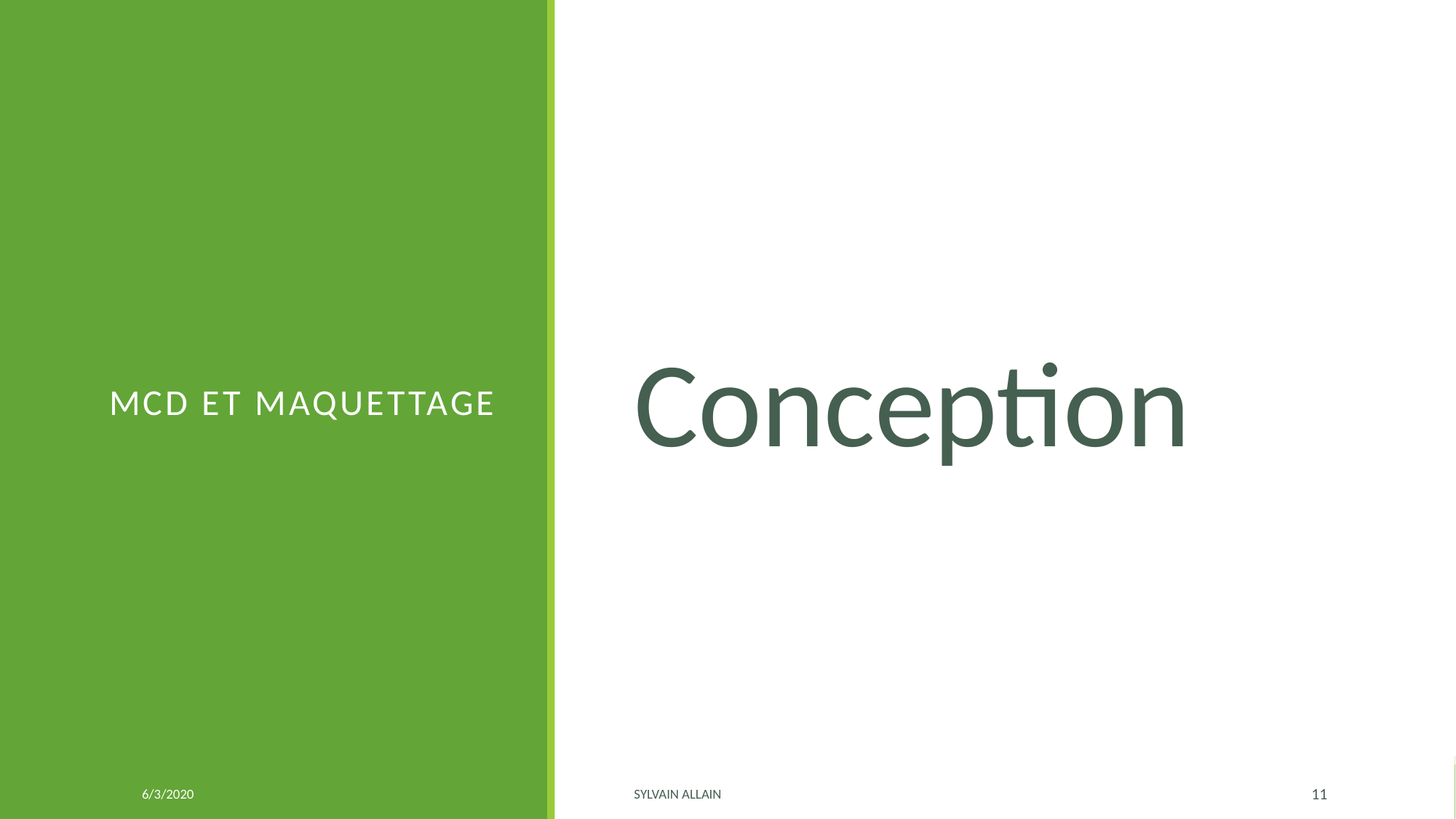

# Conception
MCD et maquettage

6/3/2020
Sylvain ALLAIN
11